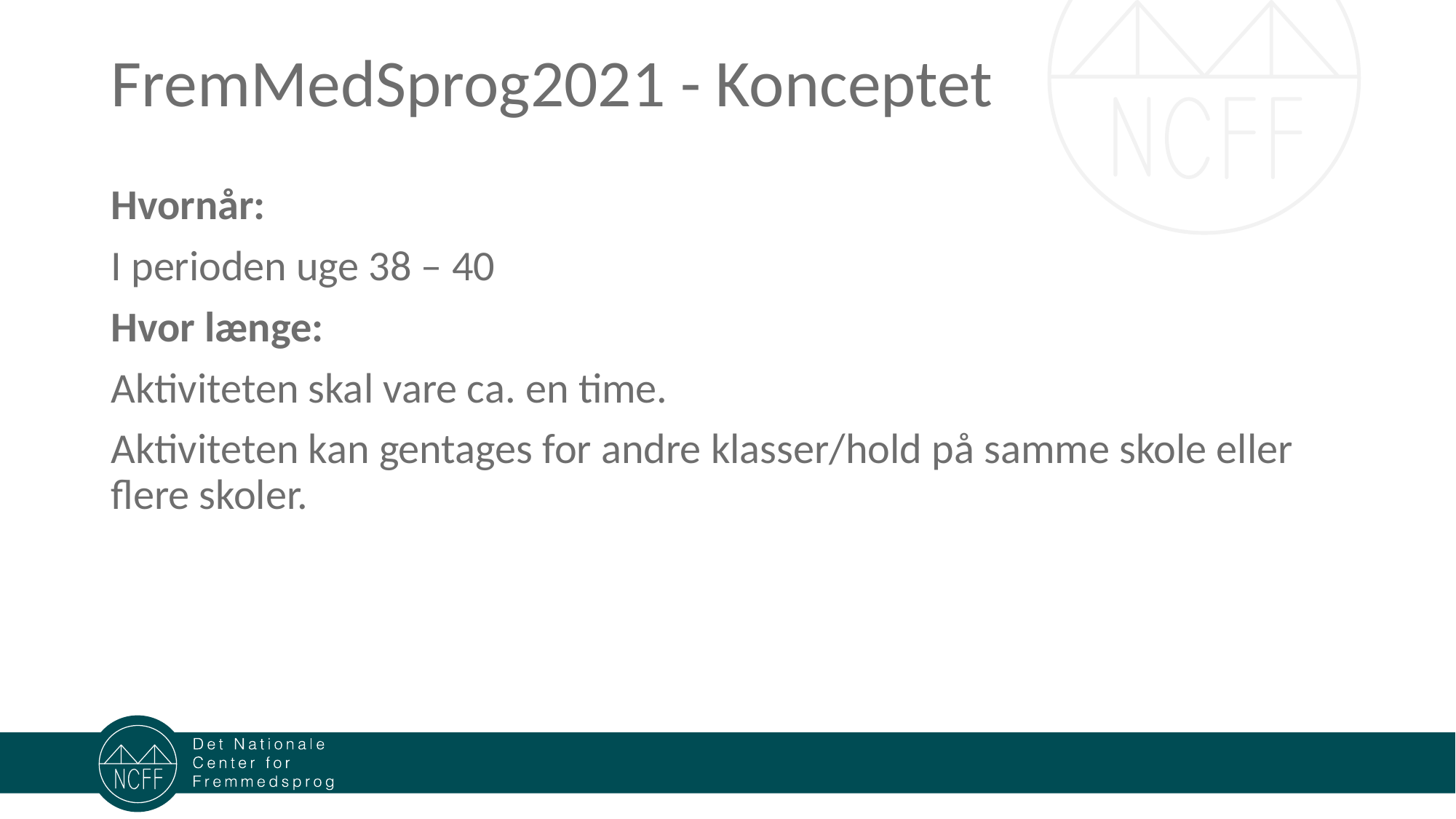

# FremMedSprog2021 - Konceptet
Hvornår:
I perioden uge 38 – 40
Hvor længe:
Aktiviteten skal vare ca. en time.
Aktiviteten kan gentages for andre klasser/hold på samme skole eller flere skoler.